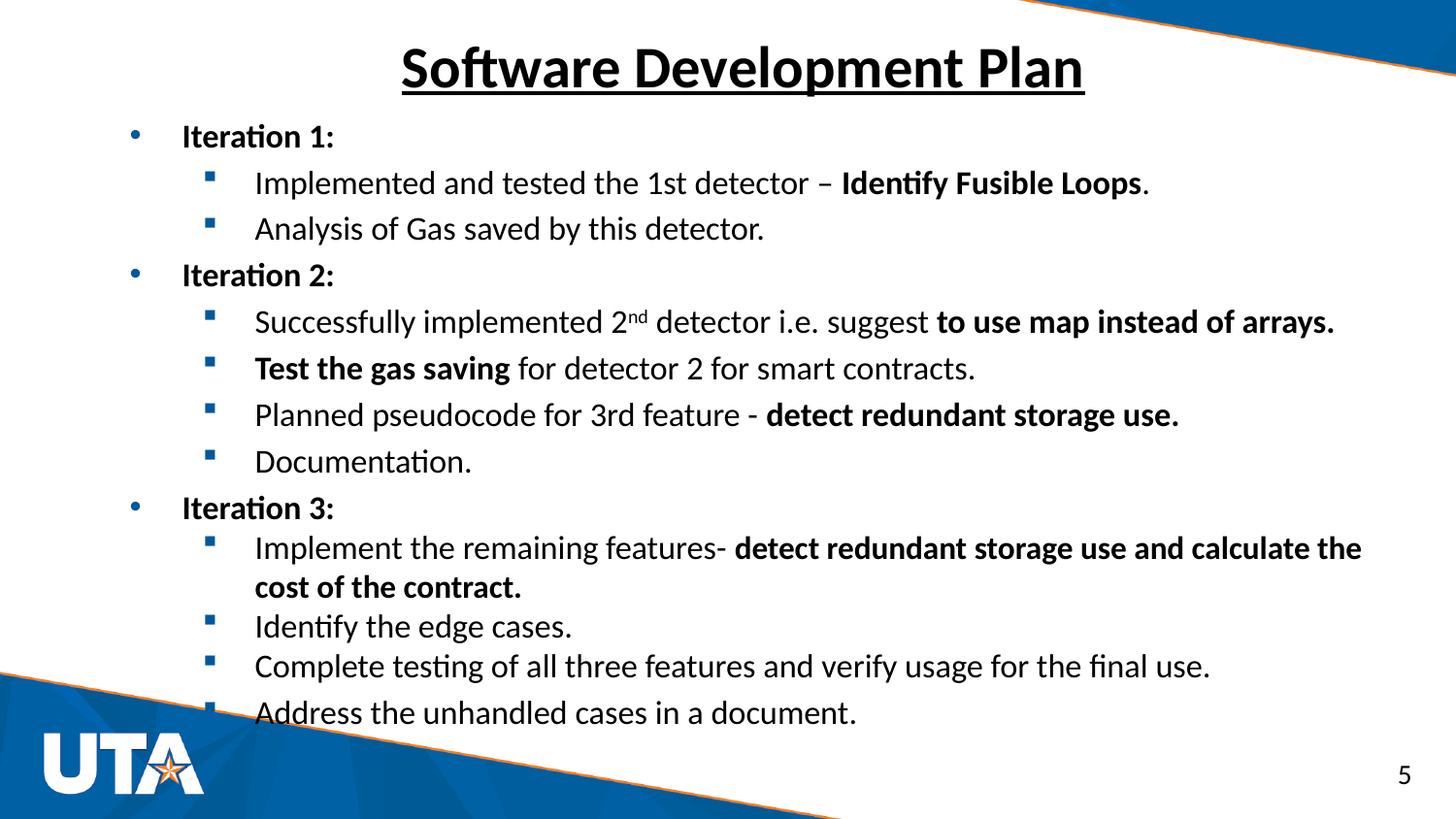

# Software Development Plan
Iteration 1:
Implemented and tested the 1st detector – Identify Fusible Loops.
Analysis of Gas saved by this detector.
Iteration 2:
Successfully implemented 2nd detector i.e. suggest to use map instead of arrays.
Test the gas saving for detector 2 for smart contracts.
Planned pseudocode for 3rd feature - detect redundant storage use.
Documentation.
Iteration 3:
Implement the remaining features- detect redundant storage use and calculate the cost of the contract.
Identify the edge cases.
Complete testing of all three features and verify usage for the final use.
Address the unhandled cases in a document.
5